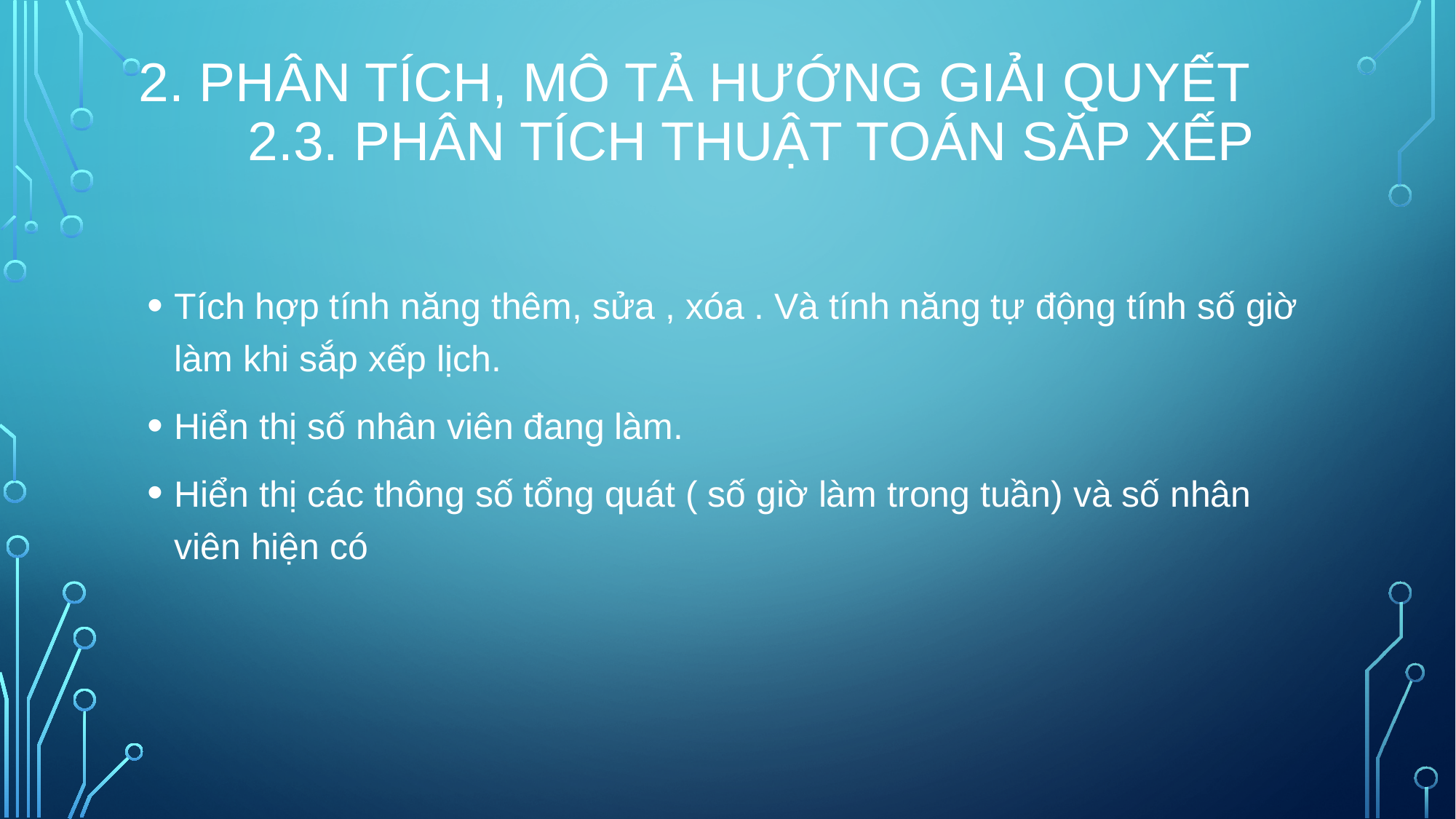

# 2. PHÂN TÍCH, MÔ TẢ HƯỚNG GIẢI QUYẾT 2.3. Phân TÍCH THUẬT TOÁN SĂP XẾP
Tích hợp tính năng thêm, sửa , xóa . Và tính năng tự động tính số giờ làm khi sắp xếp lịch.
Hiển thị số nhân viên đang làm.
Hiển thị các thông số tổng quát ( số giờ làm trong tuần) và số nhân viên hiện có